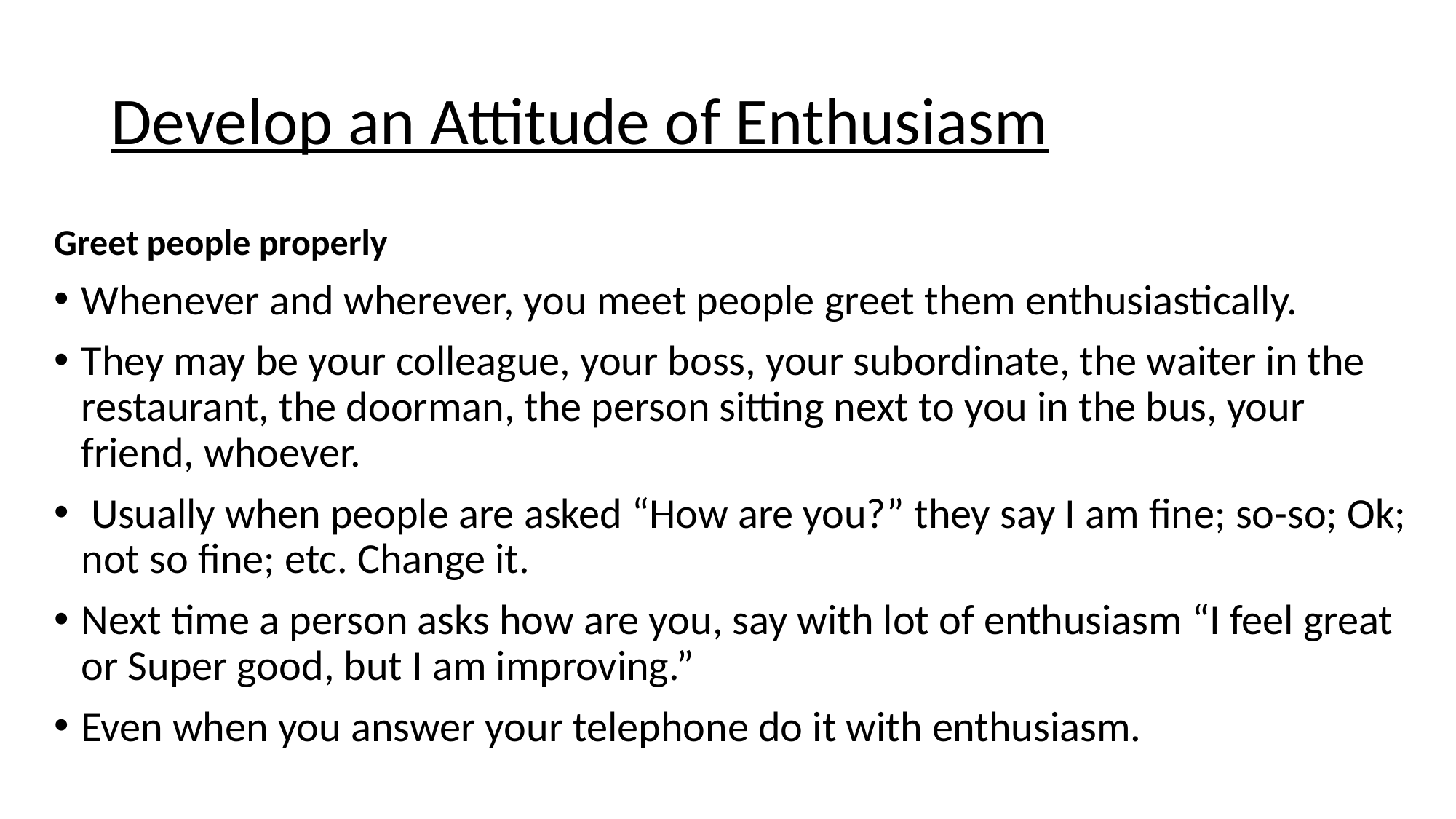

# Develop an Attitude of Enthusiasm
Greet people properly
Whenever and wherever, you meet people greet them enthusiastically.
They may be your colleague, your boss, your subordinate, the waiter in the restaurant, the doorman, the person sitting next to you in the bus, your friend, whoever.
 Usually when people are asked “How are you?” they say I am fine; so-so; Ok; not so fine; etc. Change it.
Next time a person asks how are you, say with lot of enthusiasm “I feel great or Super good, but I am improving.”
Even when you answer your telephone do it with enthusiasm.